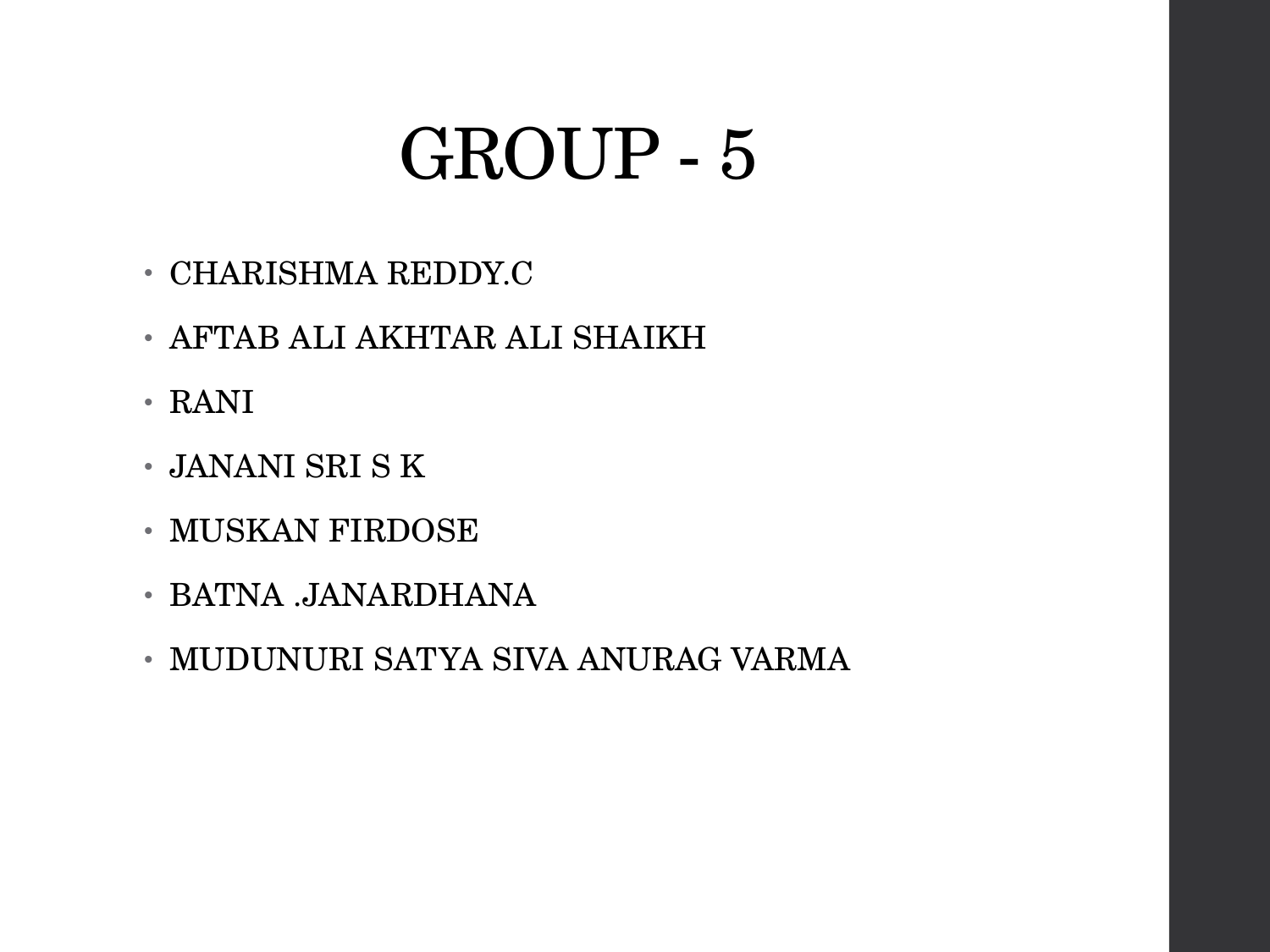

# GROUP - 5
CHARISHMA REDDY.C
AFTAB ALI AKHTAR ALI SHAIKH
RANI
JANANI SRI S K
MUSKAN FIRDOSE
BATNA .JANARDHANA
MUDUNURI SATYA SIVA ANURAG VARMA